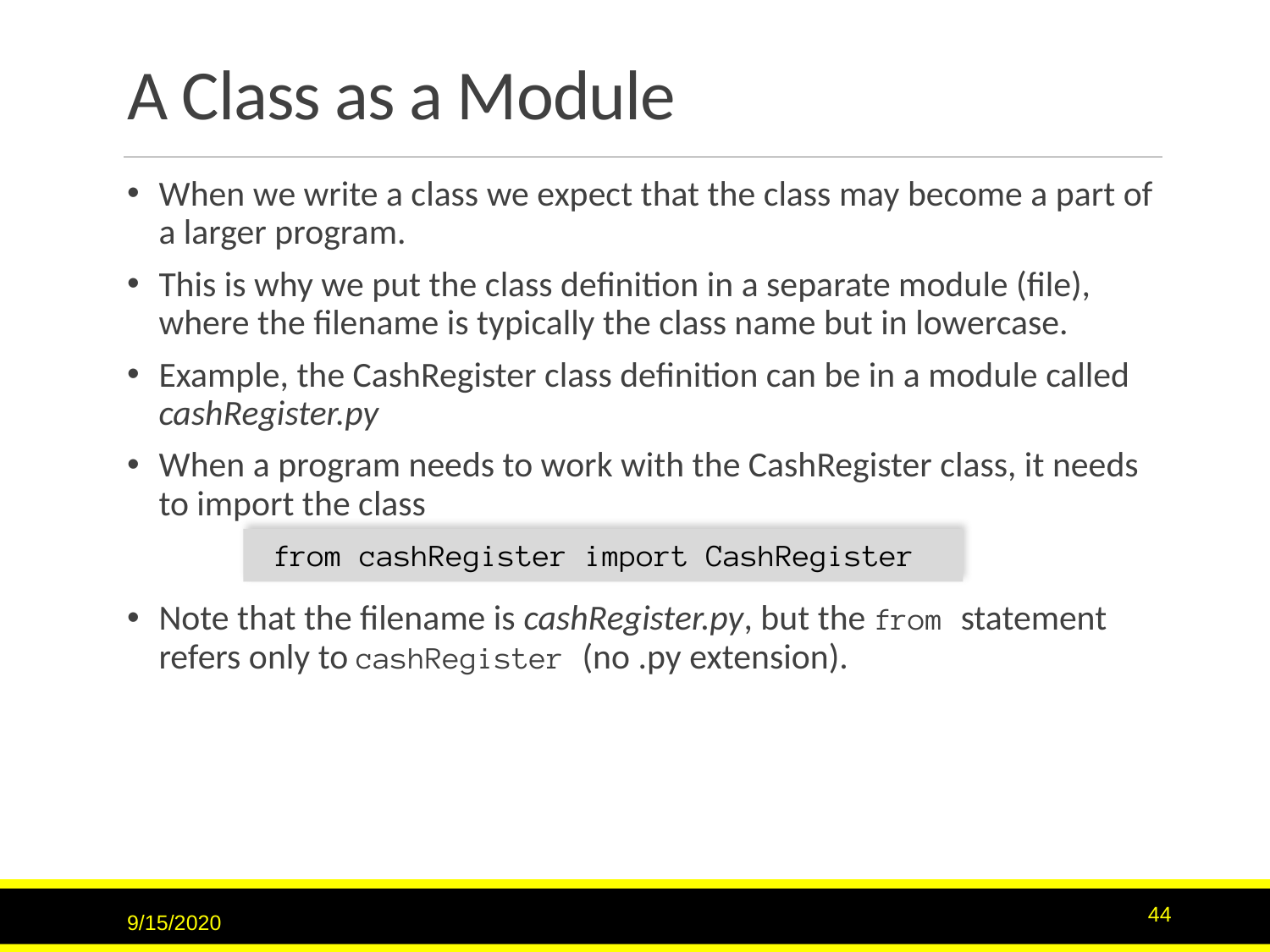

# A Class as a Module
When we write a class we expect that the class may become a part of a larger program.
This is why we put the class definition in a separate module (file), where the filename is typically the class name but in lowercase.
Example, the CashRegister class definition can be in a module called cashRegister.py
When a program needs to work with the CashRegister class, it needs to import the class

Note that the filename is cashRegister.py, but the from statement refers only to cashRegister (no .py extension).
 from cashRegister import CashRegister
9/15/2020